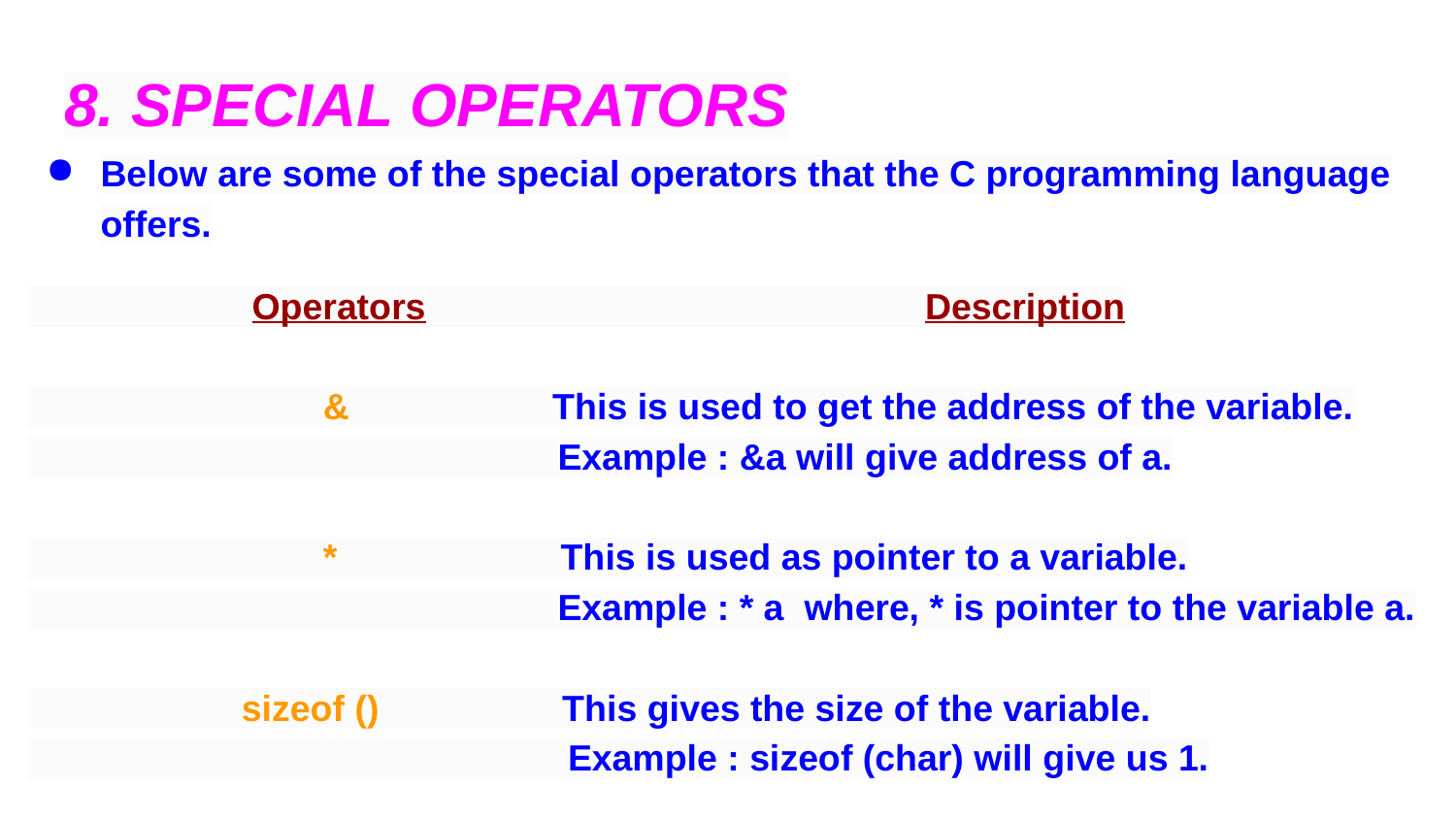

# 8. SPECIAL OPERATORS

Below are some of the special operators that the C programming language offers.
                      Operators                                                 Description

                             &                    This is used to get the address of the variable.
                                                    Example : &a will give address of a.

                             *                      This is used as pointer to a variable.
                                                    Example : * a  where, * is pointer to the variable a.

                     sizeof ()                  This gives the size of the variable.
                                                     Example : sizeof (char) will give us 1.